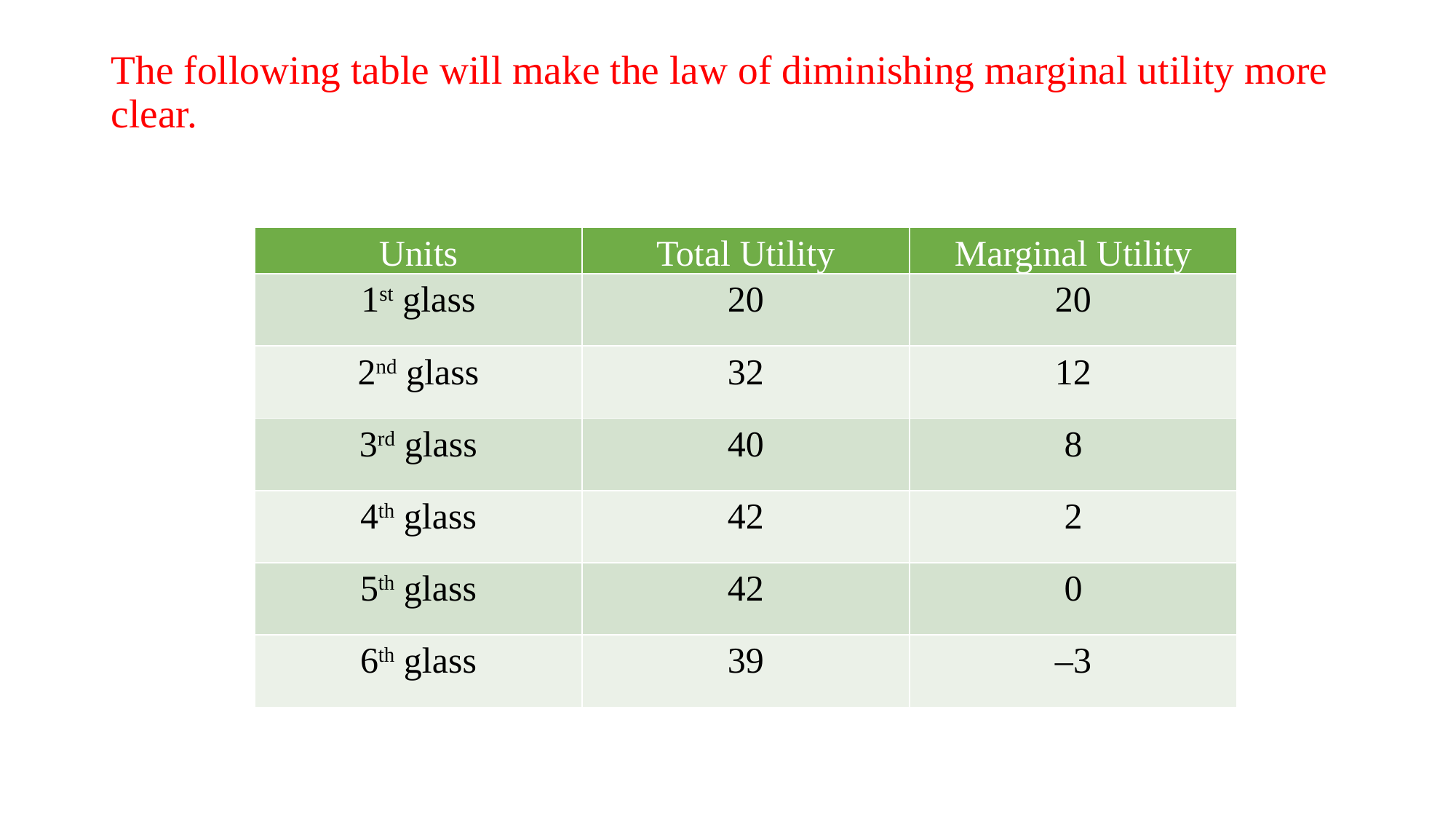

# The following table will make the law of diminishing marginal utility more clear.
| Units | Total Utility | Marginal Utility |
| --- | --- | --- |
| 1st glass | 20 | 20 |
| 2nd glass | 32 | 12 |
| 3rd glass | 40 | 8 |
| 4th glass | 42 | 2 |
| 5th glass | 42 | 0 |
| 6th glass | 39 | –3 |